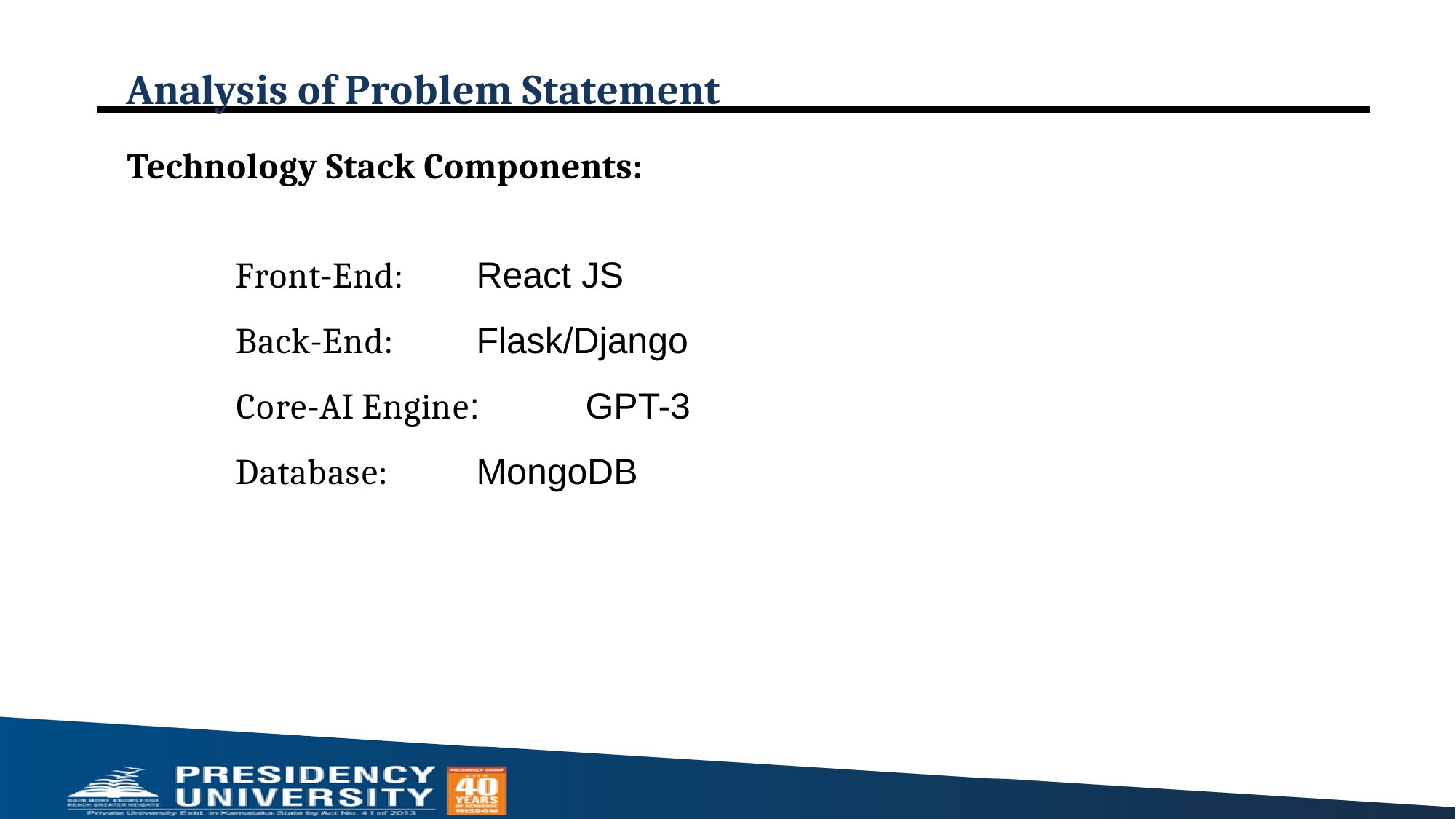

# Analysis of Problem Statement
Technology Stack Components:

Front-End: 	React JS
Back-End: 	Flask/Django
Core-AI Engine: 	GPT-3
Database: 	MongoDB